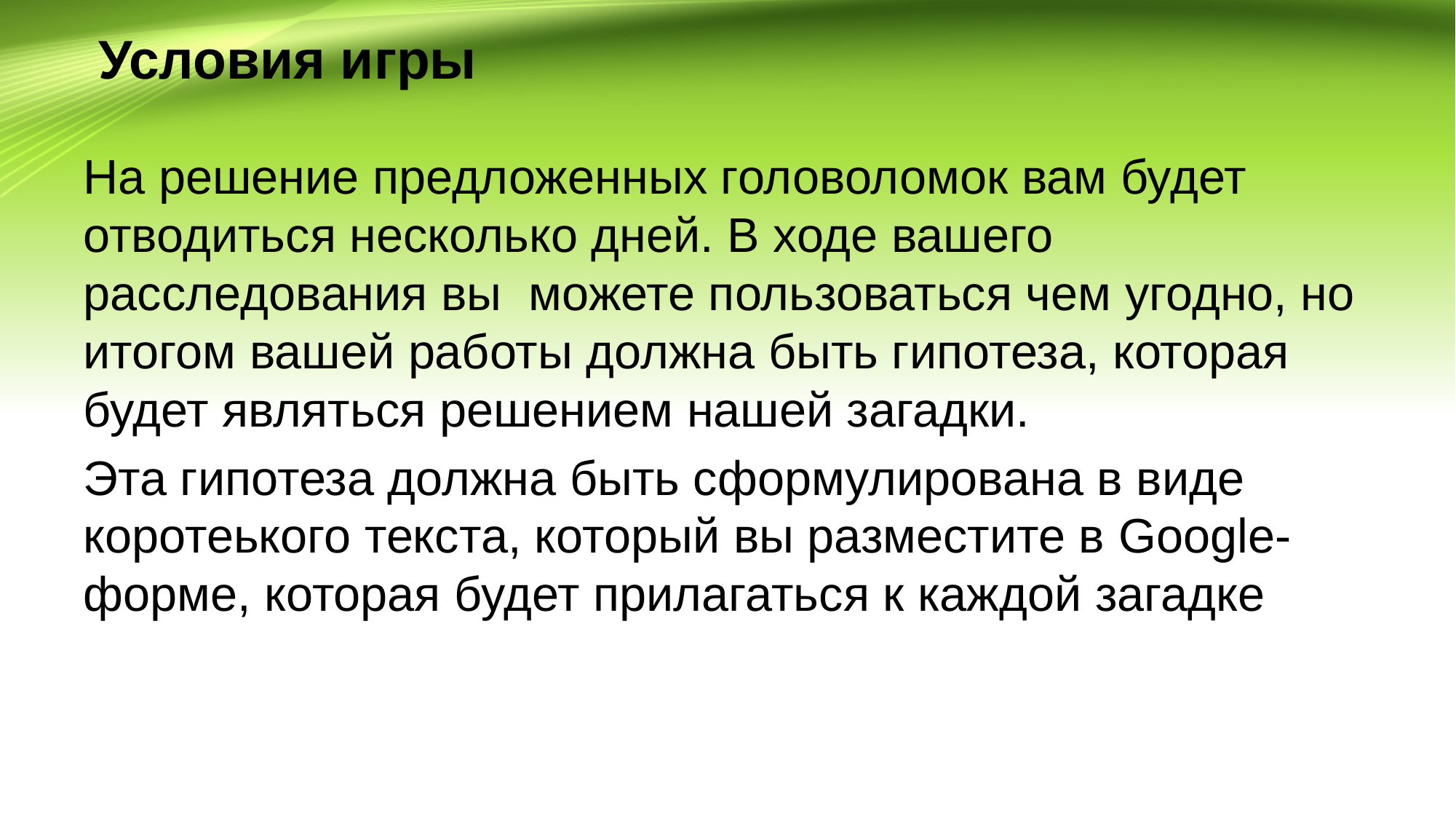

# Условия игры
На решение предложенных головоломок вам будет отводиться несколько дней. В ходе вашего расследования вы  можете пользоваться чем угодно, но итогом вашей работы должна быть гипотеза, которая будет являться решением нашей загадки.
Эта гипотеза должна быть сформулирована в виде коротеького текста, который вы разместите в Google-форме, которая будет прилагаться к каждой загадке